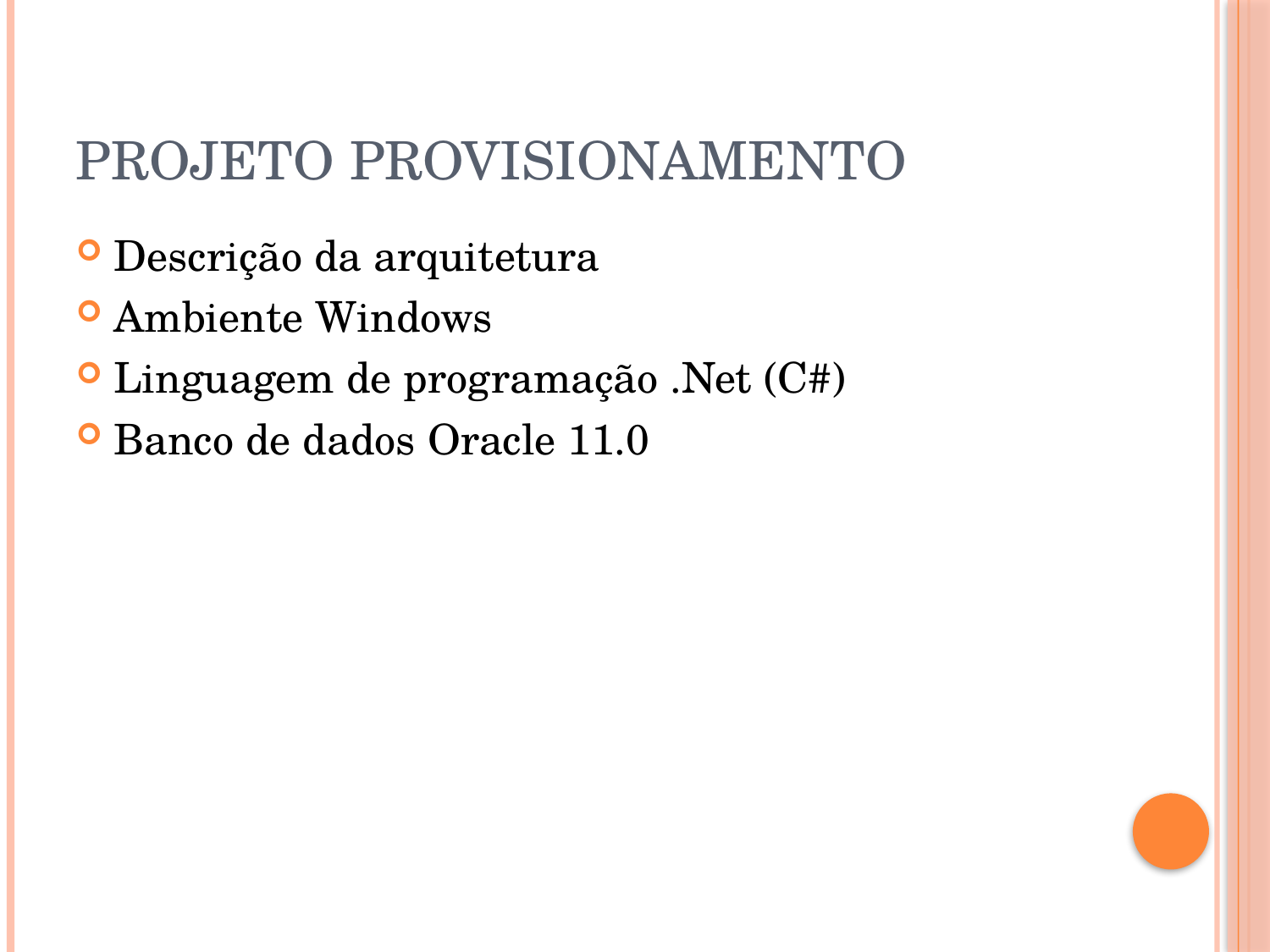

# Projeto Provisionamento
Descrição da arquitetura
Ambiente Windows
Linguagem de programação .Net (C#)
Banco de dados Oracle 11.0